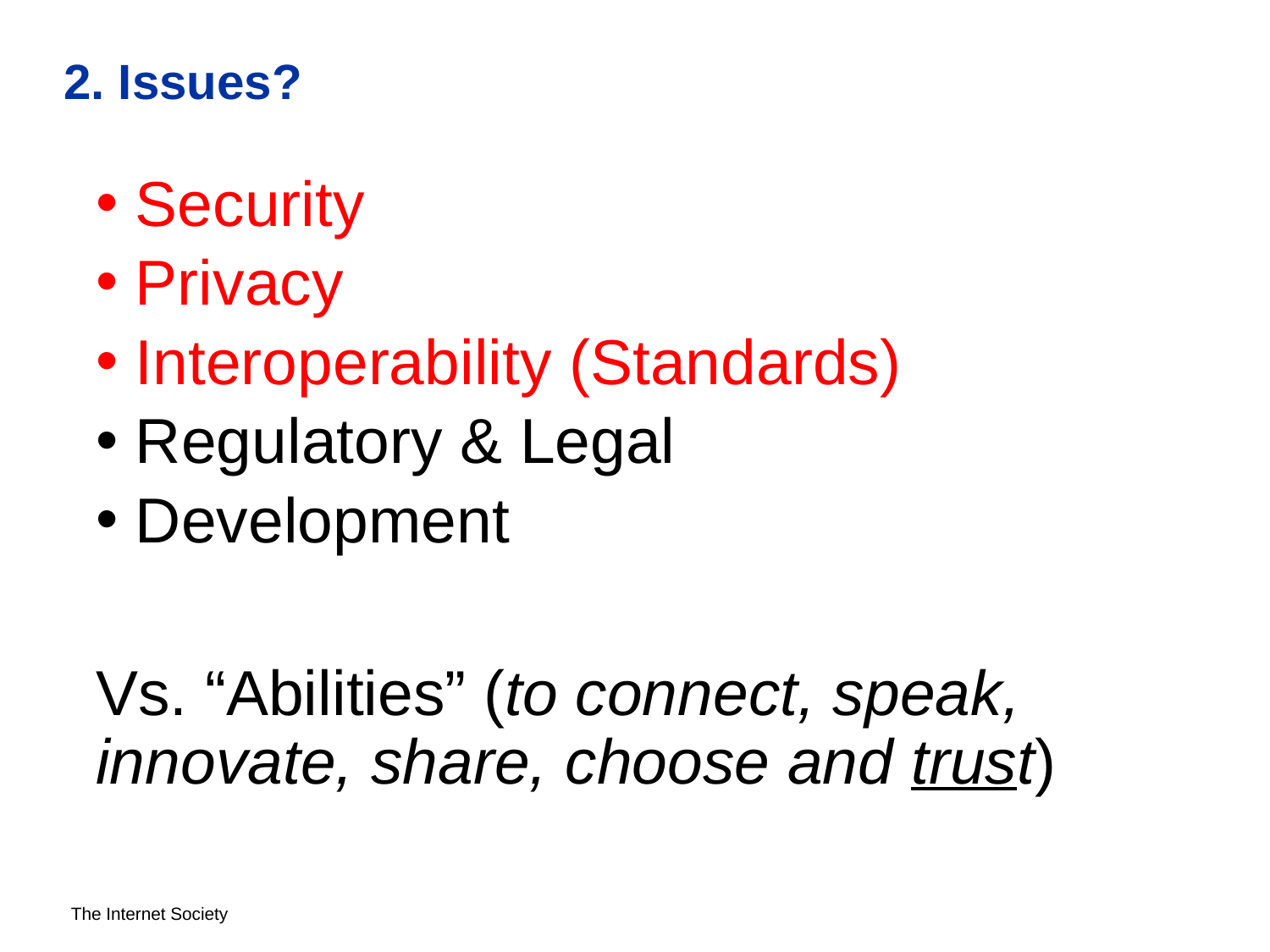

# 2. Issues?
Security
Privacy
Interoperability (Standards)
Regulatory & Legal
Development

Vs. “Abilities” (to connect, speak, innovate, share, choose and trust)